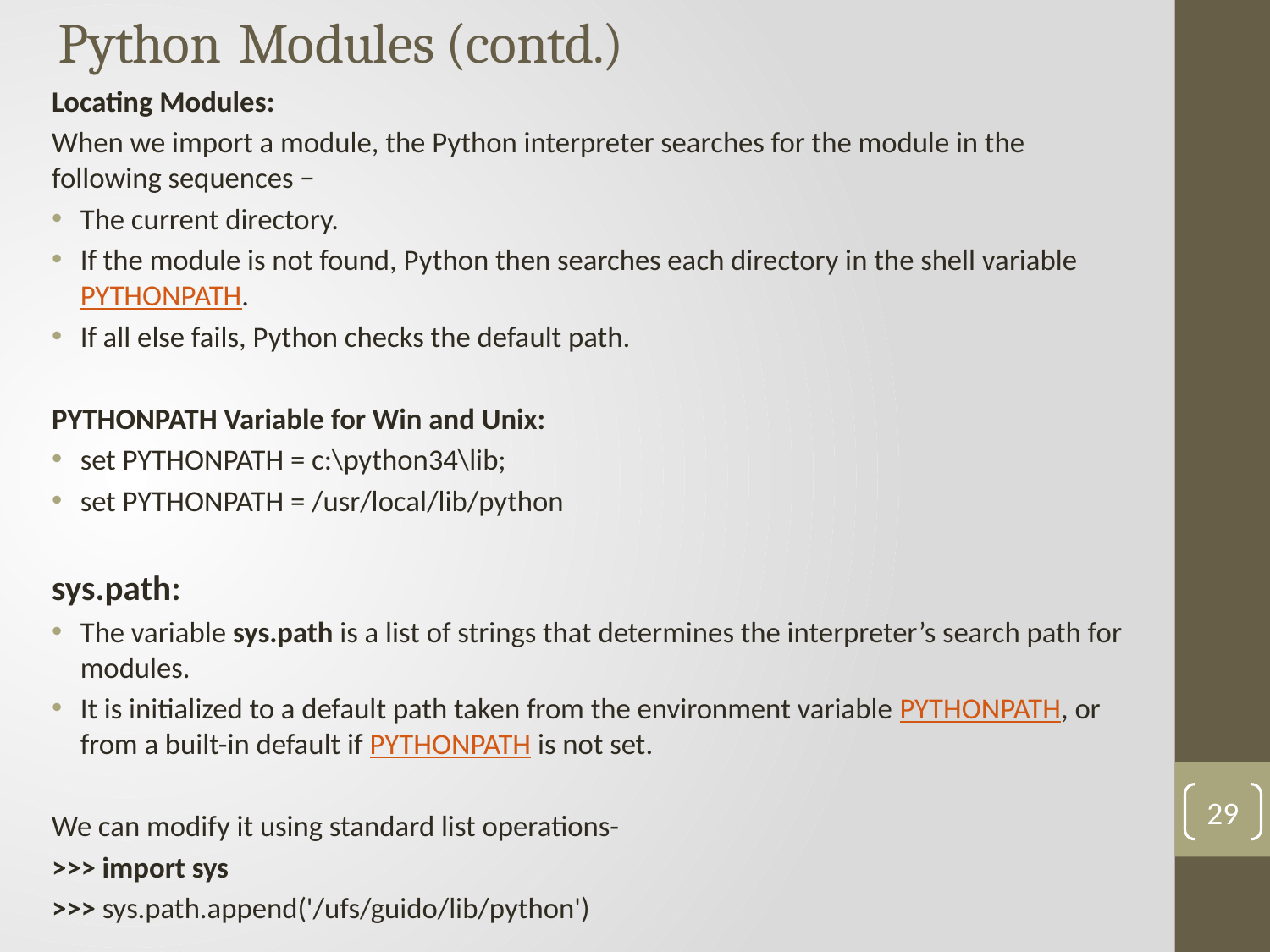

# Python  Modules (contd.)
Locating Modules:
When we import a module, the Python interpreter searches for the module in the following sequences −
The current directory.
If the module is not found, Python then searches each directory in the shell variable PYTHONPATH.
If all else fails, Python checks the default path.

PYTHONPATH Variable for Win and Unix:
set PYTHONPATH = c:\python34\lib;
set PYTHONPATH = /usr/local/lib/python

sys.path:
The variable sys.path is a list of strings that determines the interpreter’s search path for modules.
It is initialized to a default path taken from the environment variable PYTHONPATH, or from a built-in default if PYTHONPATH is not set.

We can modify it using standard list operations-
>>> import sys
>>> sys.path.append('/ufs/guido/lib/python')
29